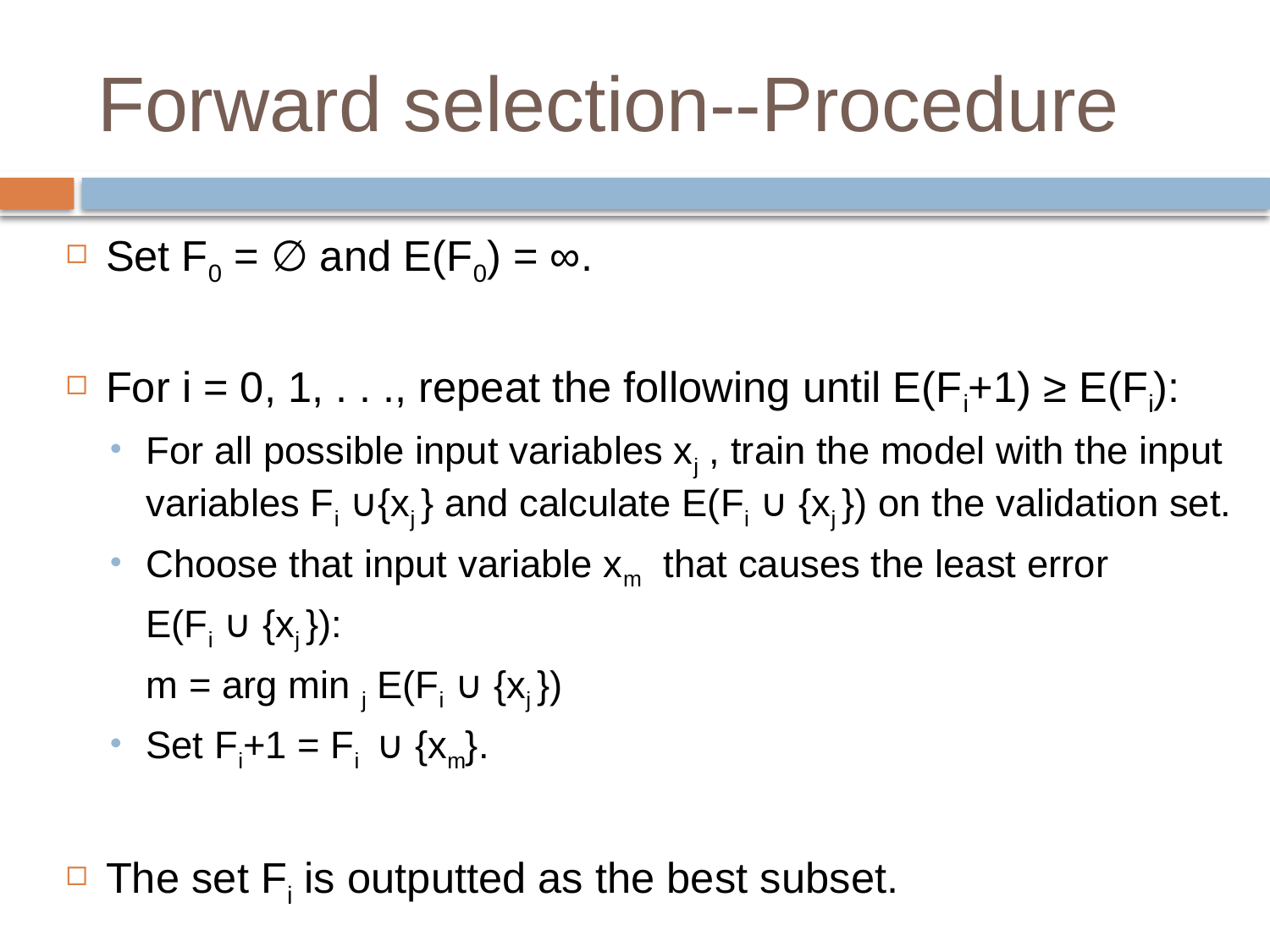

# Forward selection--Procedure
Set F0 = ∅ and E(F0) = ∞.

For i = 0, 1, . . ., repeat the following until E(Fi+1) ≥ E(Fi):
For all possible input variables xj , train the model with the input variables Fi ∪{xj } and calculate E(Fi ∪ {xj }) on the validation set.
Choose that input variable xm  that causes the least error
		E(Fi ∪ {xj }):
				m = arg min j E(Fi ∪ {xj })
Set Fi+1 = Fi  ∪ {xm}.

The set Fi is outputted as the best subset.